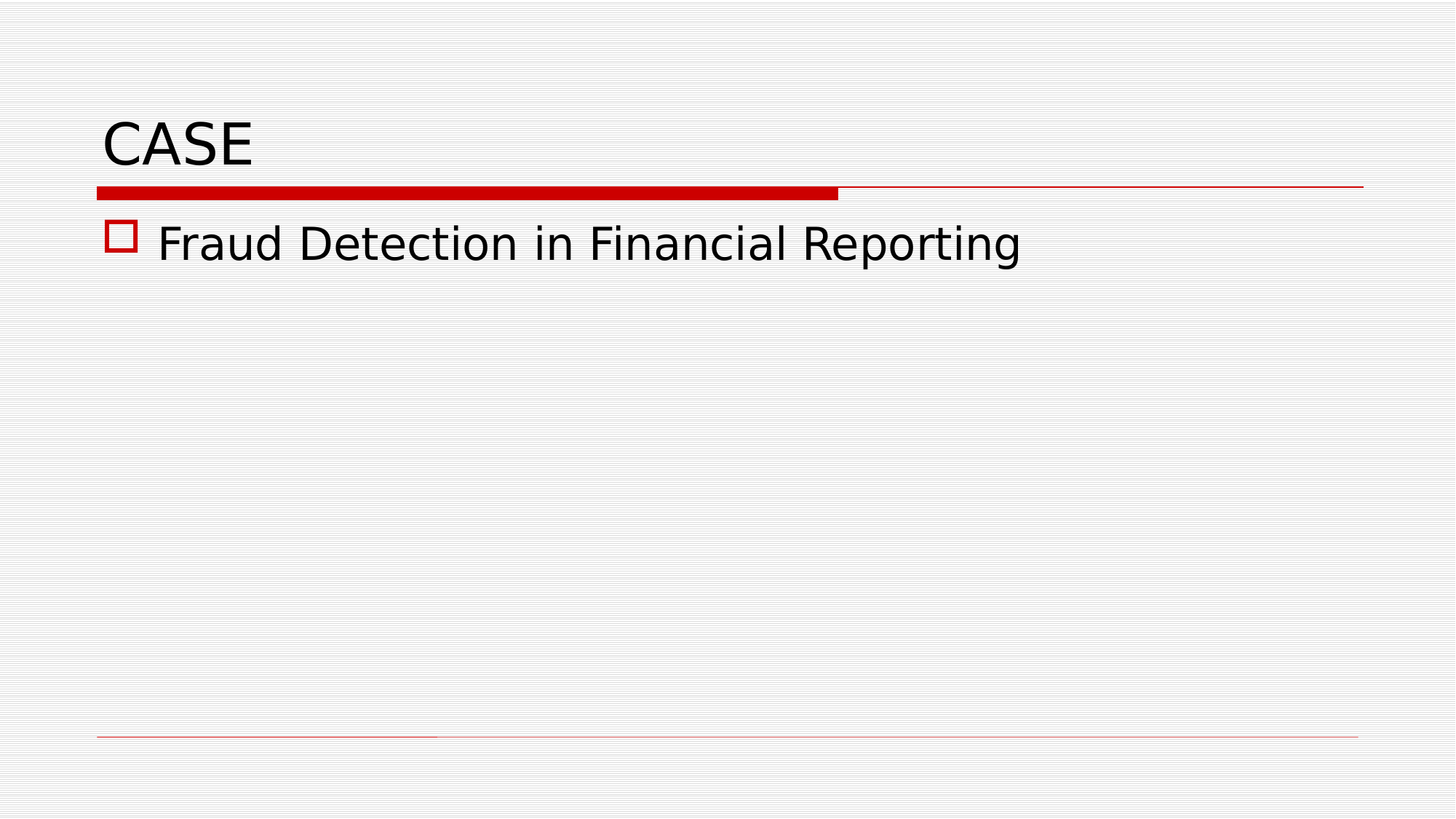

# CASE
Fraud Detection in Financial Reporting